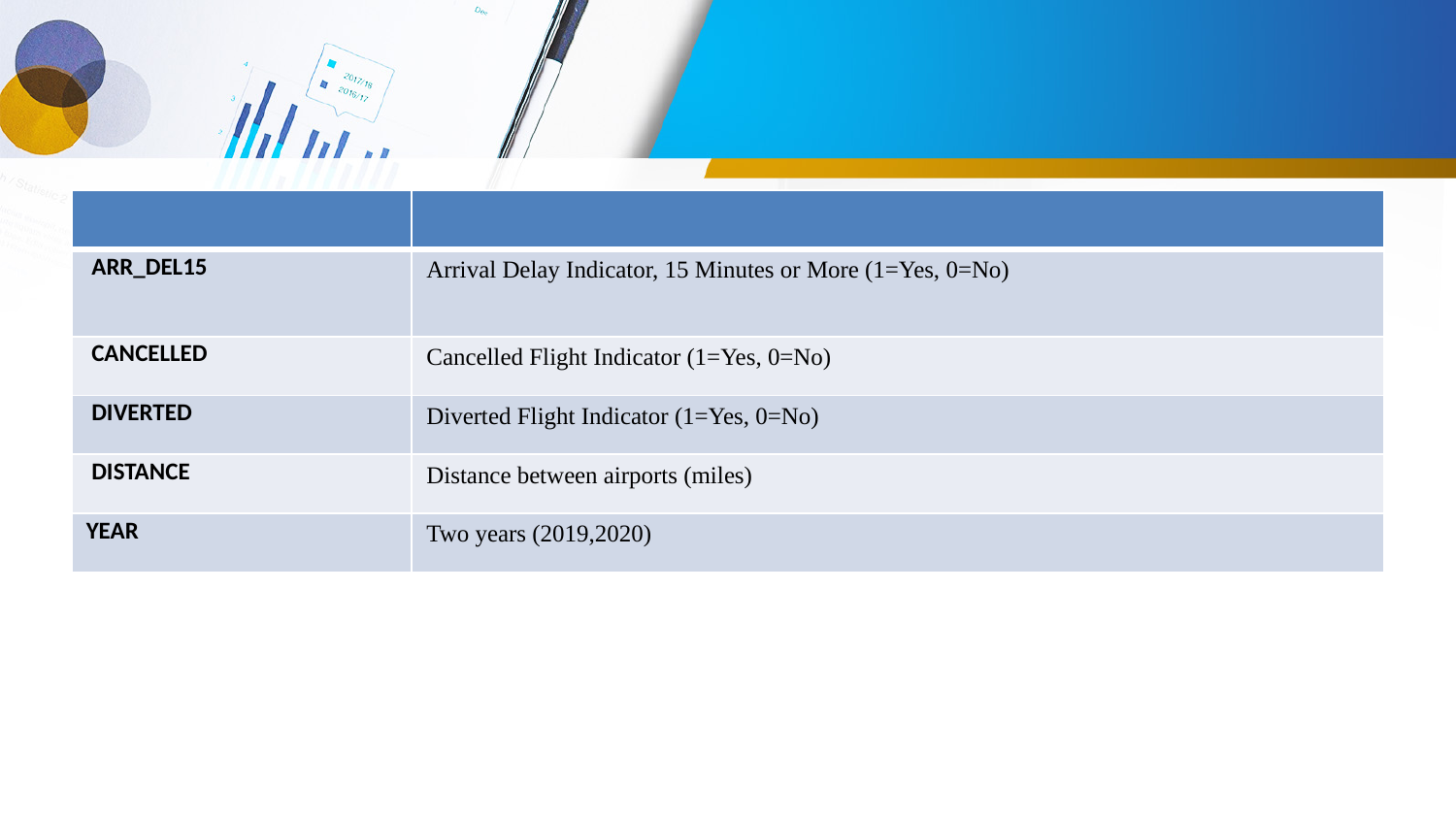

#
|  |  |
| --- | --- |
| ARR\_DEL15 | Arrival Delay Indicator, 15 Minutes or More (1=Yes, 0=No) |
| CANCELLED | Cancelled Flight Indicator (1=Yes, 0=No) |
| DIVERTED | Diverted Flight Indicator (1=Yes, 0=No) |
| DISTANCE | Distance between airports (miles) |
| YEAR | Two years (2019,2020) |